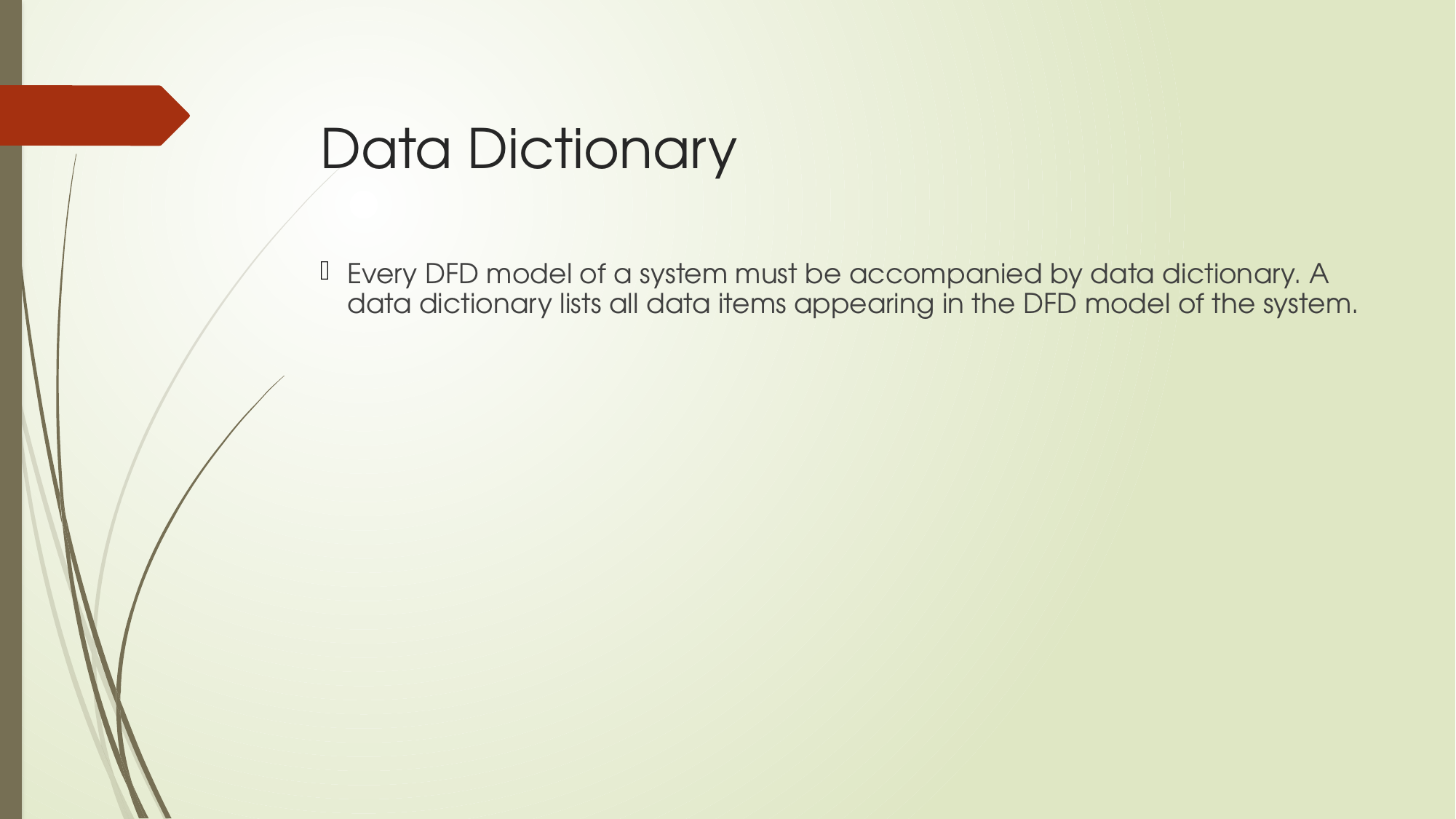

# Data Dictionary
Every DFD model of a system must be accompanied by data dictionary. A data dictionary lists all data items appearing in the DFD model of the system.